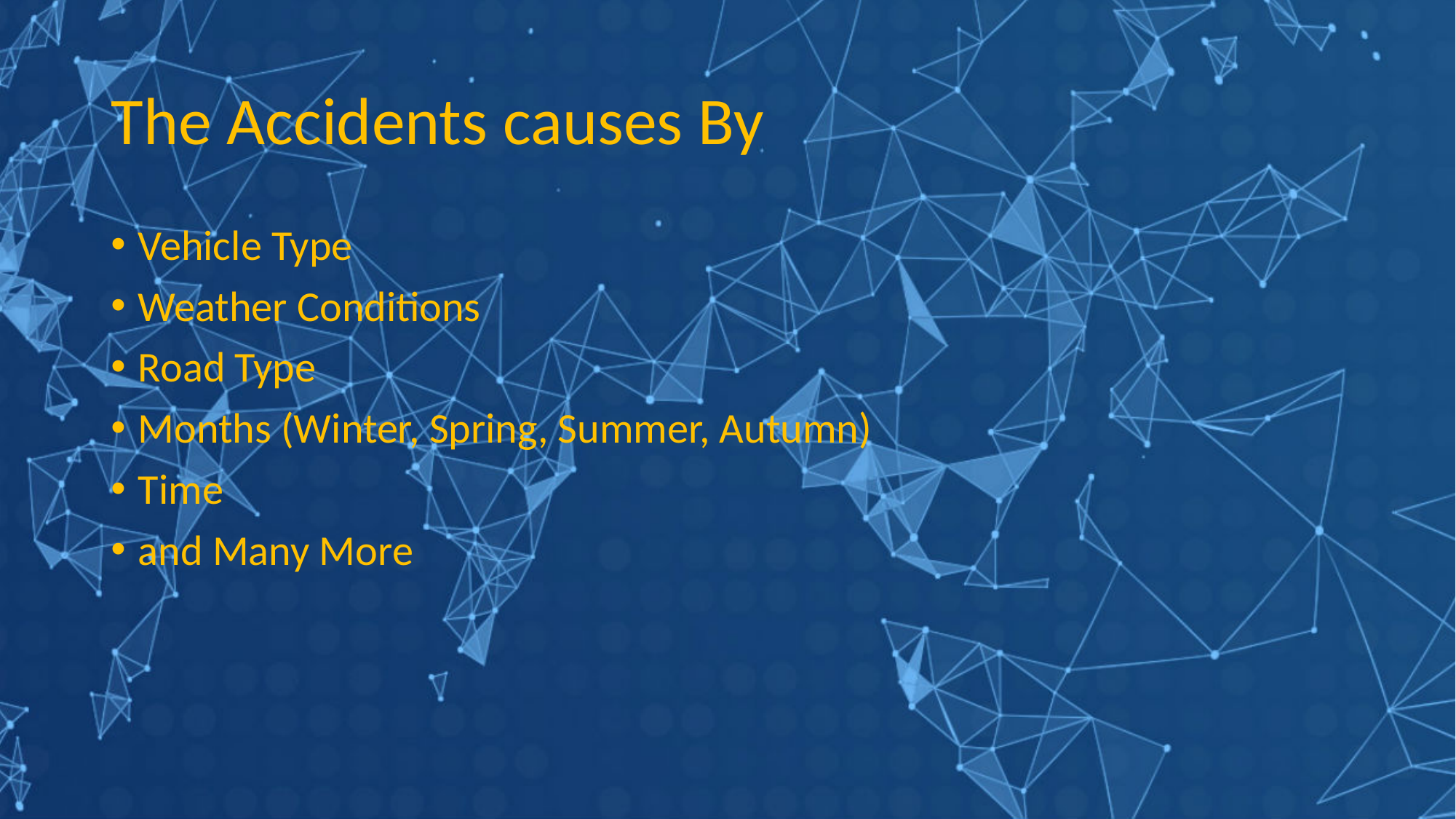

# The Accidents causes By
Vehicle Type
Weather Conditions
Road Type
Months (Winter, Spring, Summer, Autumn)
Time
and Many More